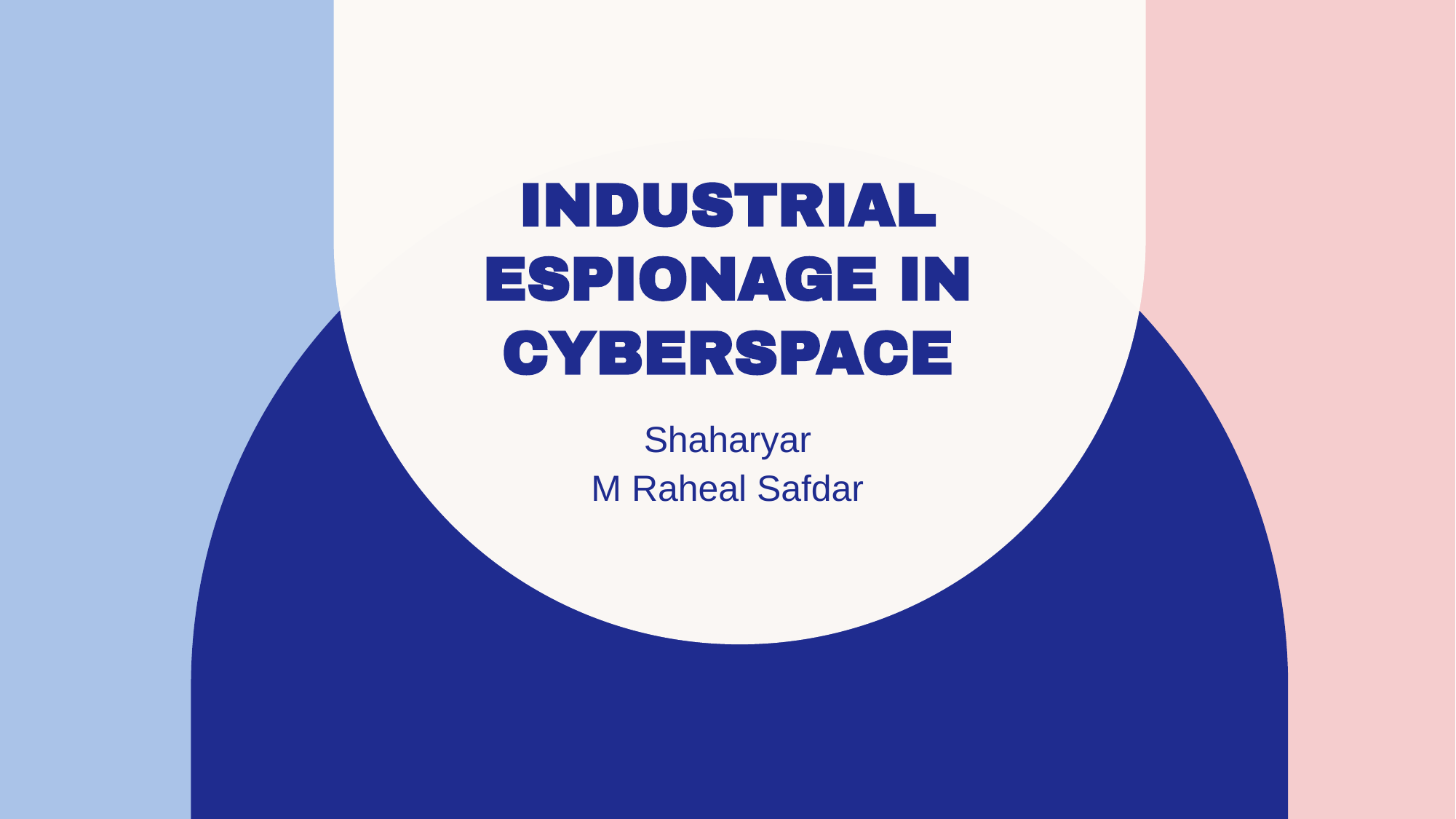

# Industrial espionage in cyberspace
Shaharyar
M Raheal Safdar​